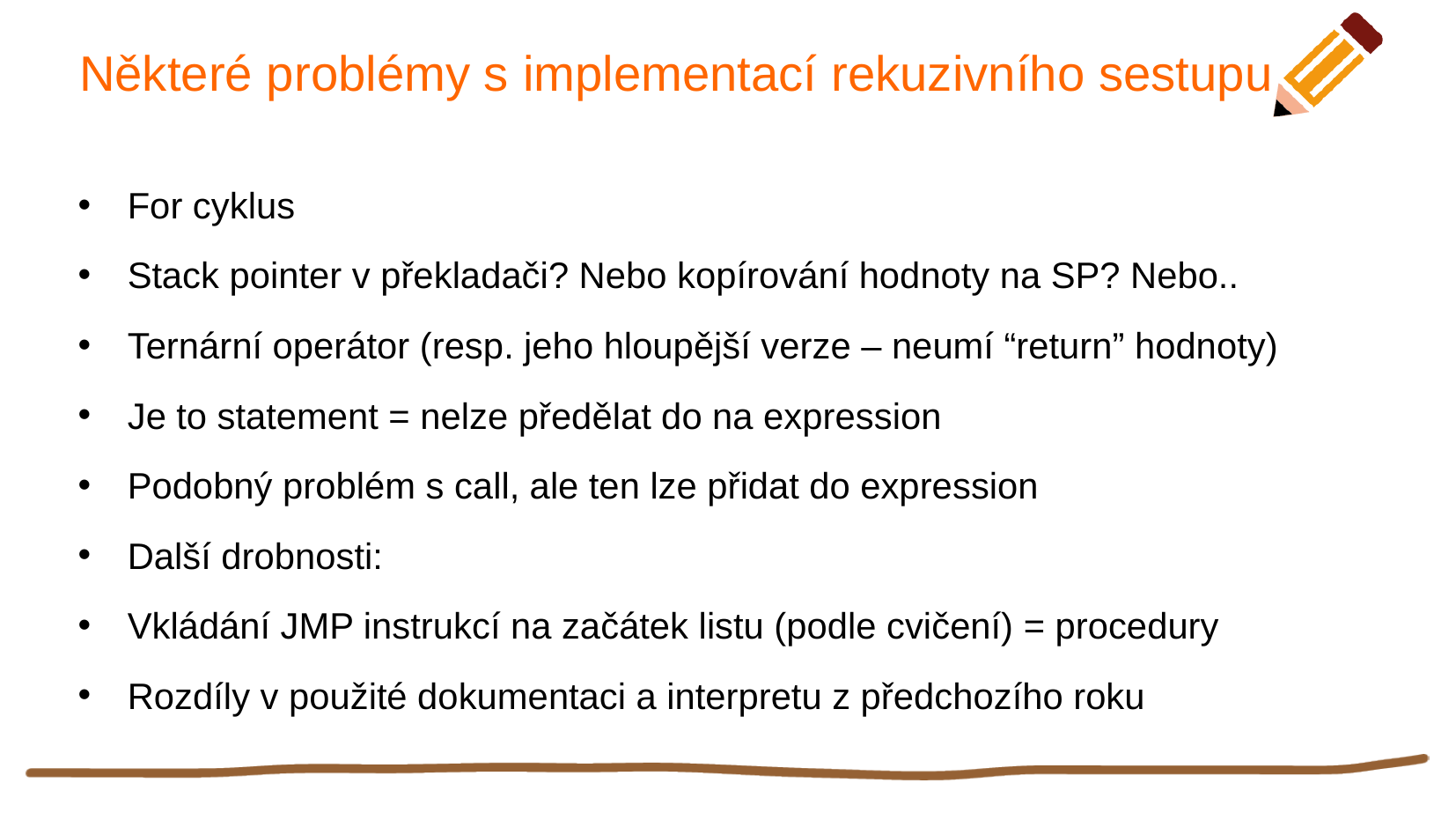

# Některé problémy s implementací rekuzivního sestupu
For cyklus
Stack pointer v překladači? Nebo kopírování hodnoty na SP? Nebo..
Ternární operátor (resp. jeho hloupější verze – neumí “return” hodnoty)
Je to statement = nelze předělat do na expression
Podobný problém s call, ale ten lze přidat do expression
Další drobnosti:
Vkládání JMP instrukcí na začátek listu (podle cvičení) = procedury
Rozdíly v použité dokumentaci a interpretu z předchozího roku